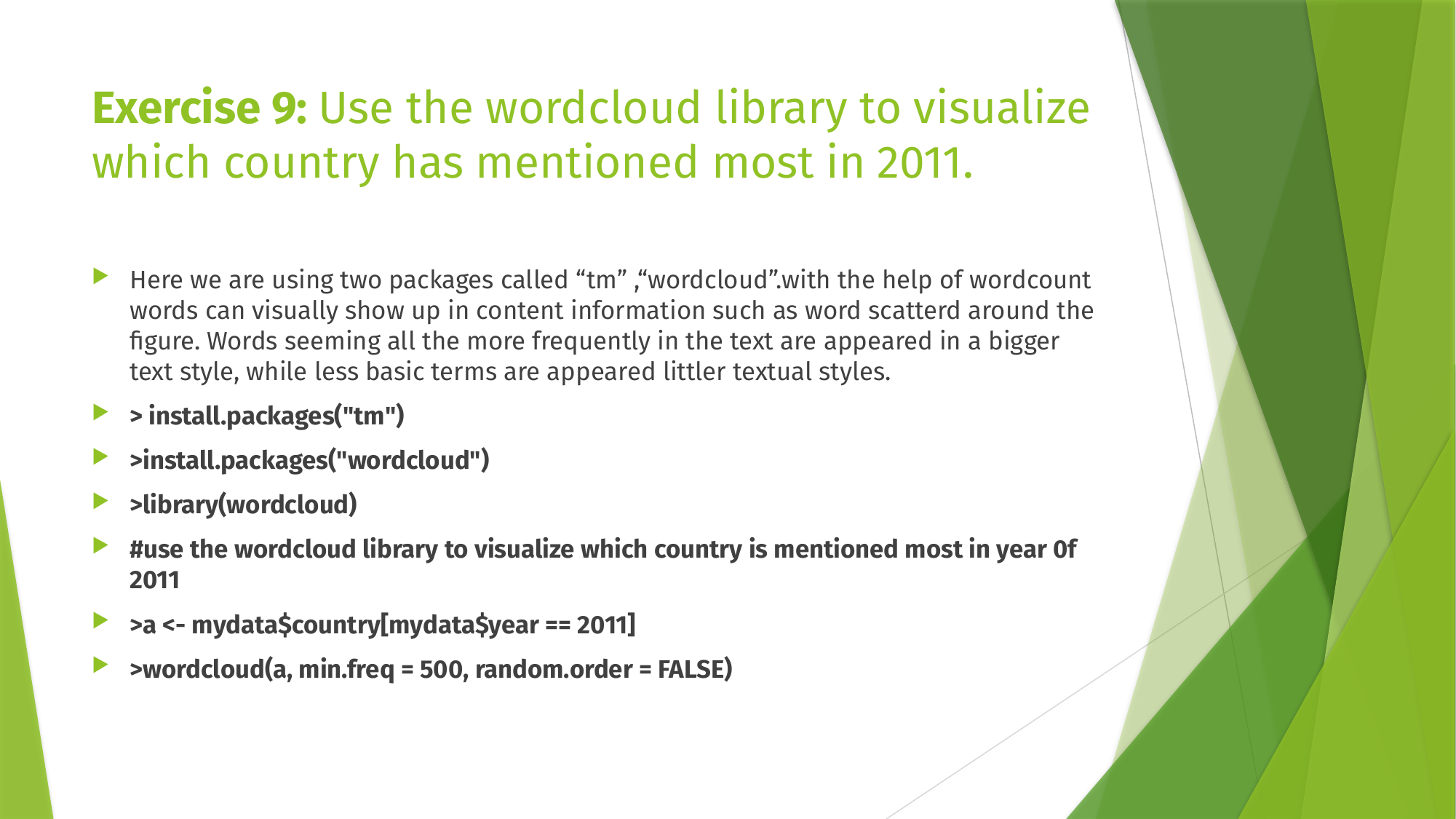

# Exercise 9: Use the wordcloud library to visualize which country has mentioned most in 2011.
Here we are using two packages called “tm” ,“wordcloud”.with the help of wordcount words can visually show up in content information such as word scatterd around the figure. Words seeming all the more frequently in the text are appeared in a bigger text style, while less basic terms are appeared littler textual styles.
> install.packages("tm")
>install.packages("wordcloud")
>library(wordcloud)
#use the wordcloud library to visualize which country is mentioned most in year 0f 2011
>a <- mydata$country[mydata$year == 2011]
>wordcloud(a, min.freq = 500, random.order = FALSE)